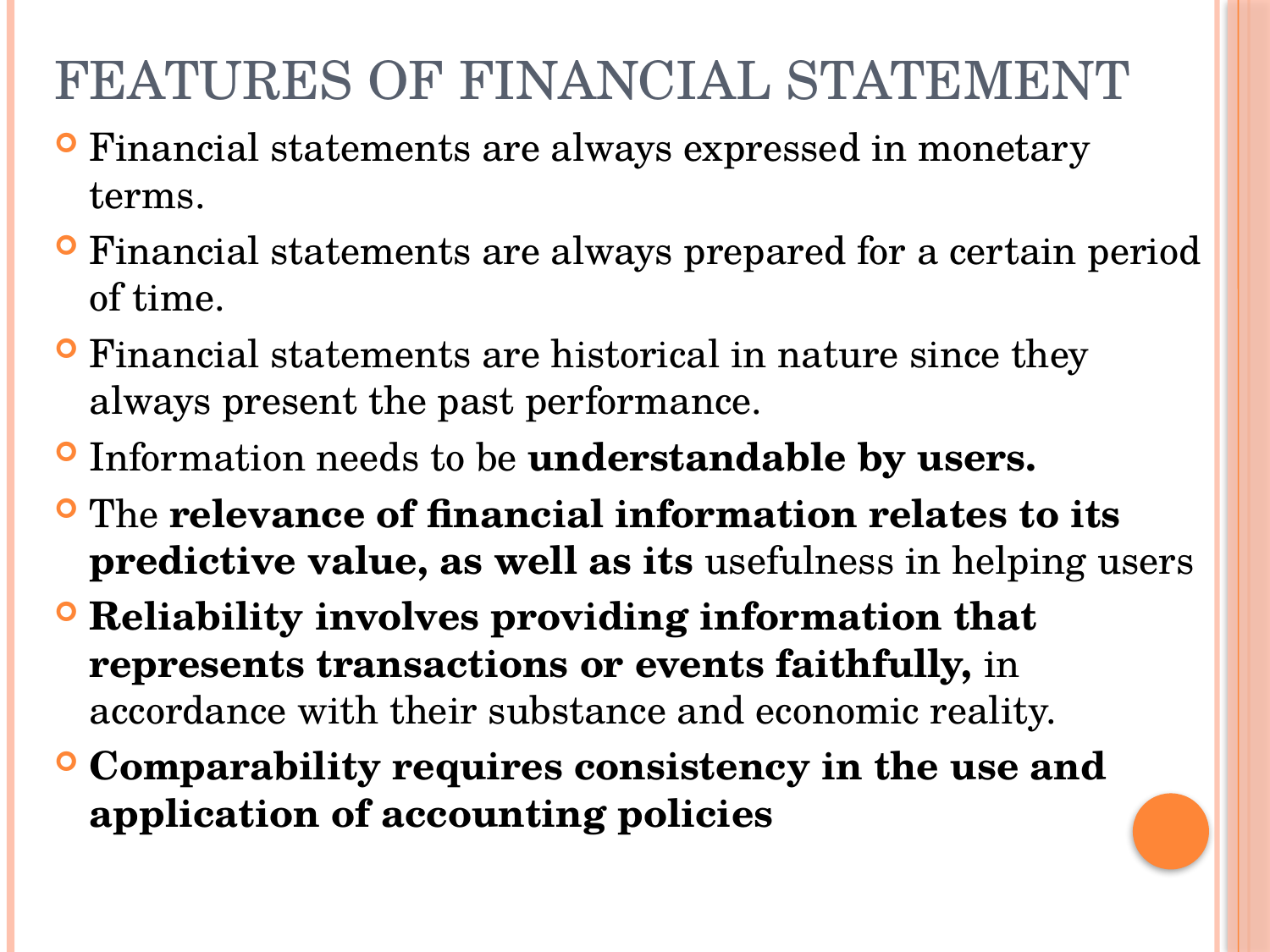

# Features of Financial Statement
Financial statements are always expressed in monetary terms.
Financial statements are always prepared for a certain period of time.
Financial statements are historical in nature since they always present the past performance.
Information needs to be understandable by users.
The relevance of financial information relates to its predictive value, as well as its usefulness in helping users
Reliability involves providing information that represents transactions or events faithfully, in accordance with their substance and economic reality.
Comparability requires consistency in the use and application of accounting policies